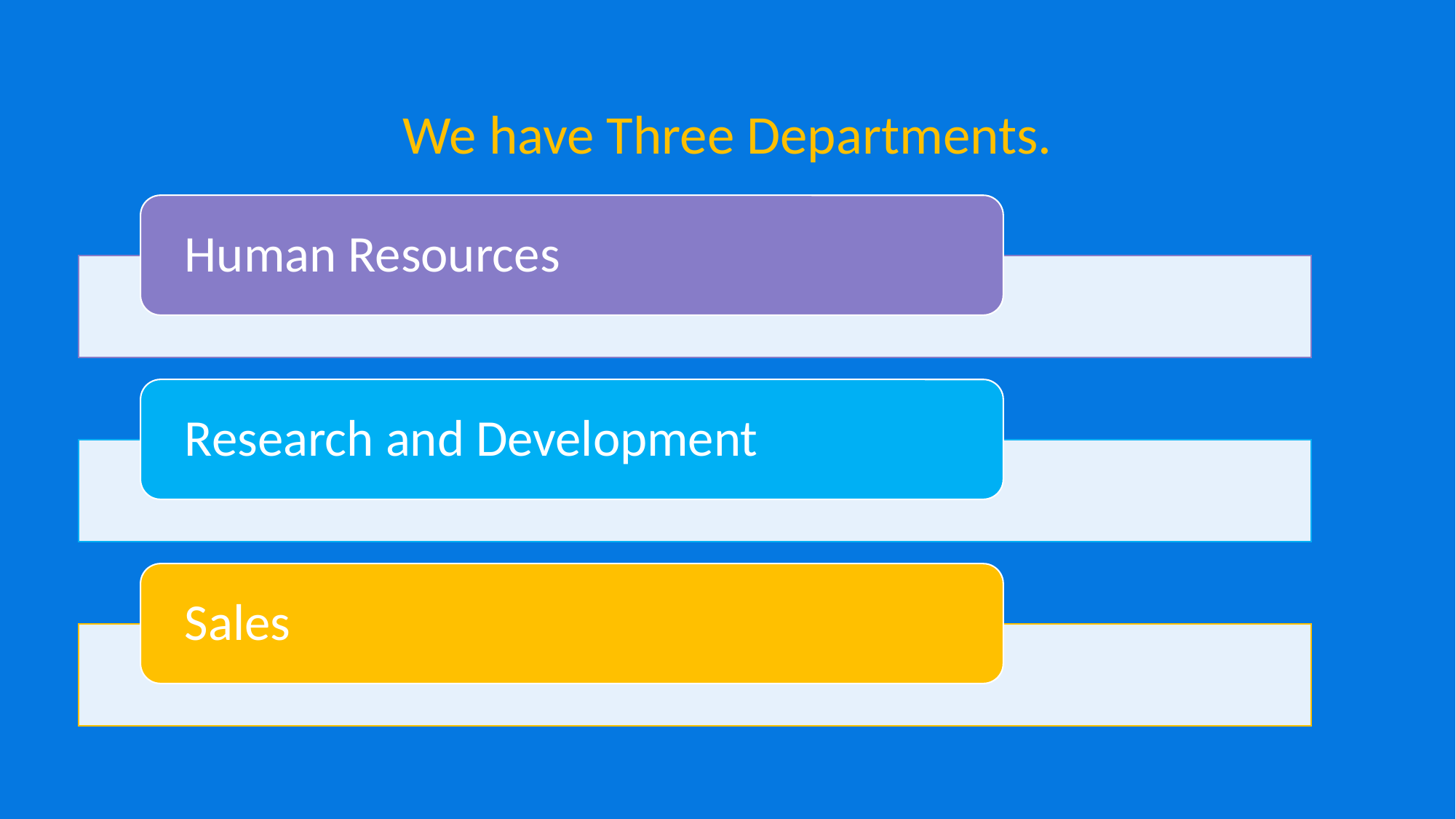

We have Three Departments.
Human Resources
Research and Development
Sales